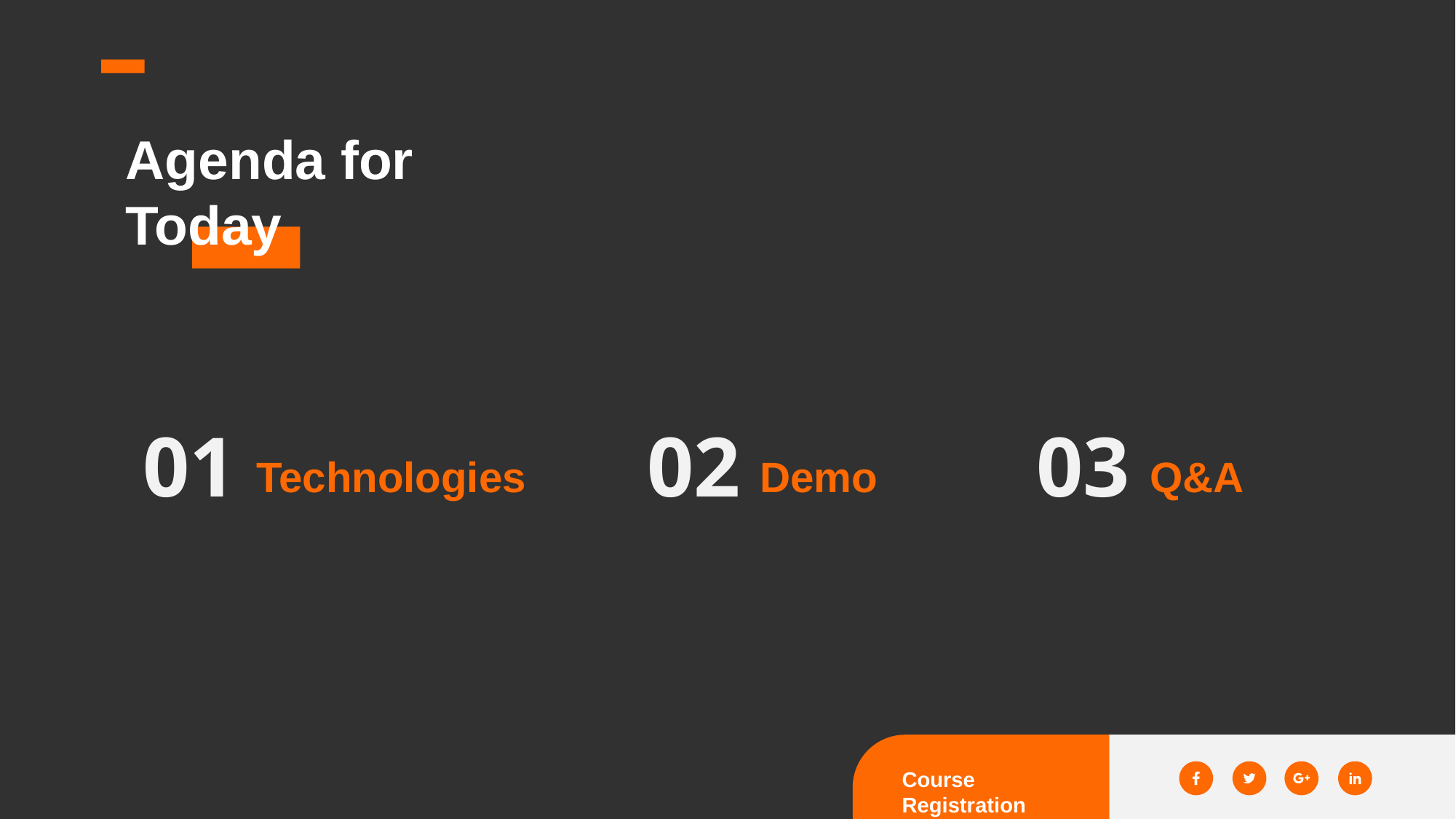

Agenda for
Today

01
02
03
Technologies
Demo
Q&A

Course Registration